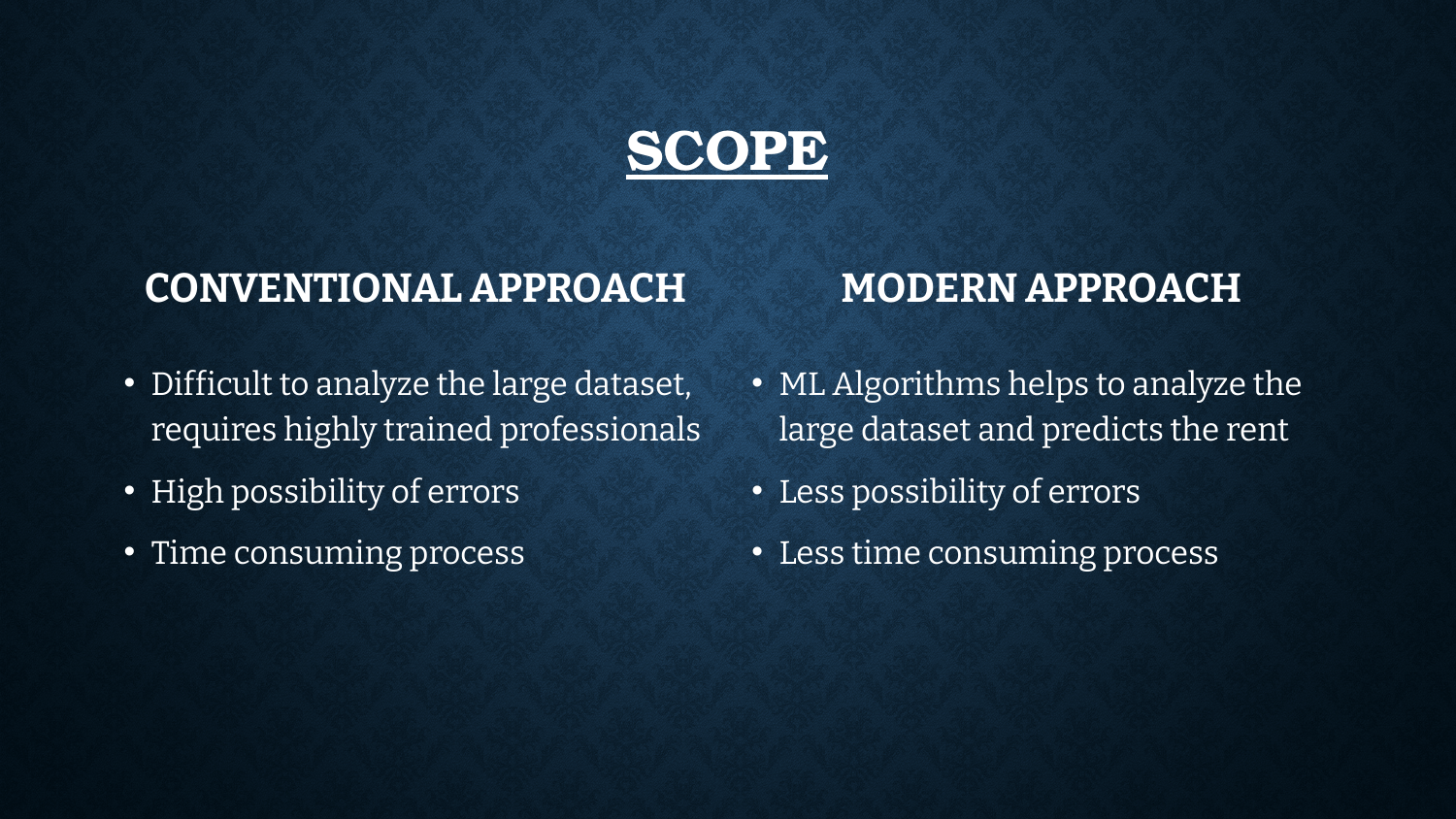

# scope
CONVENTIONAL APPROACH
MODERN APPROACH
Difficult to analyze the large dataset, requires highly trained professionals
High possibility of errors
Time consuming process
ML Algorithms helps to analyze the large dataset and predicts the rent
Less possibility of errors
Less time consuming process